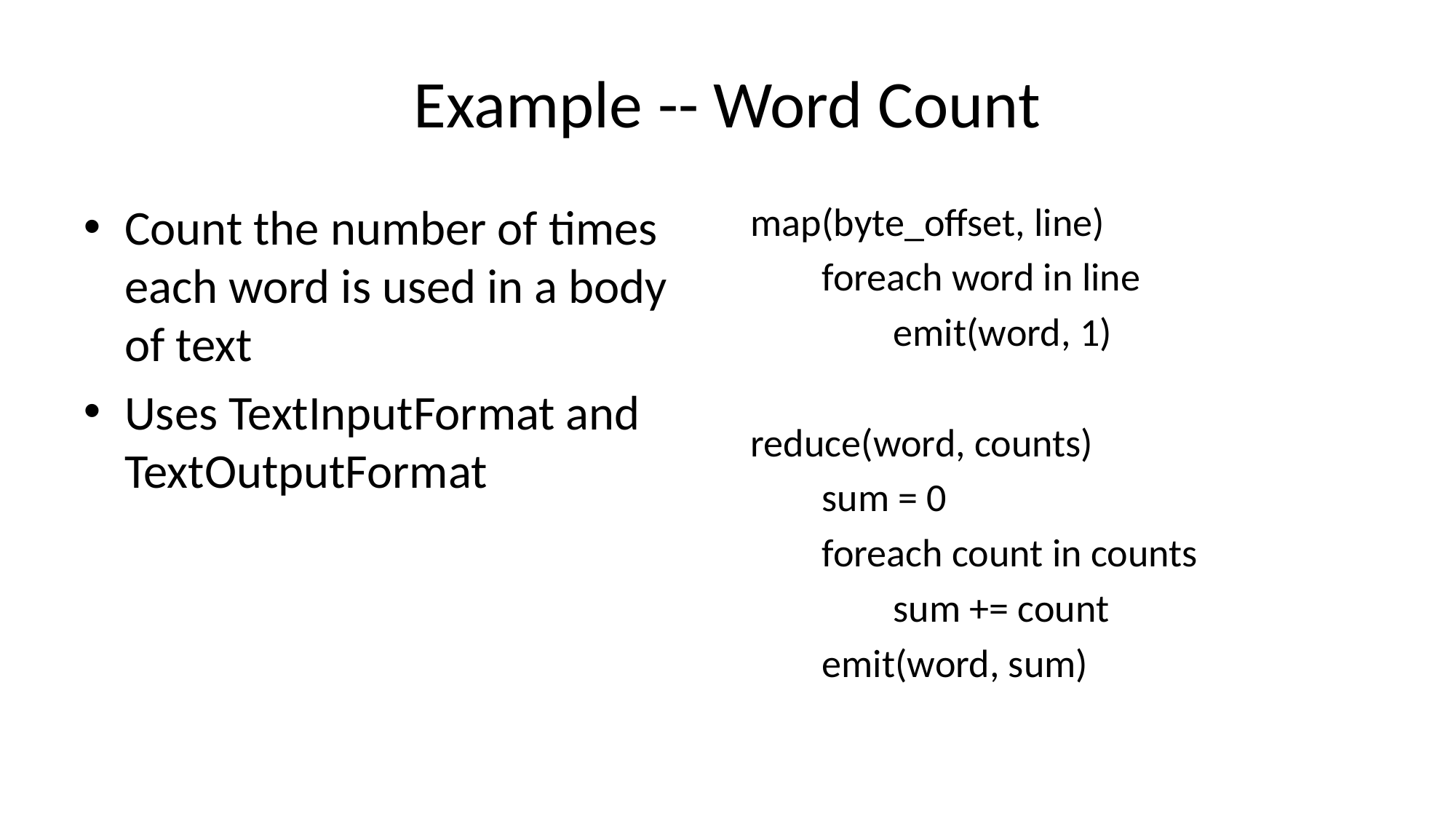

# Example -- Word Count
Count the number of times each word is used in a body of text
Uses TextInputFormat and TextOutputFormat
map(byte_offset, line)
        foreach word in line
                emit(word, 1)

reduce(word, counts)
        sum = 0
        foreach count in counts
                sum += count
        emit(word, sum)